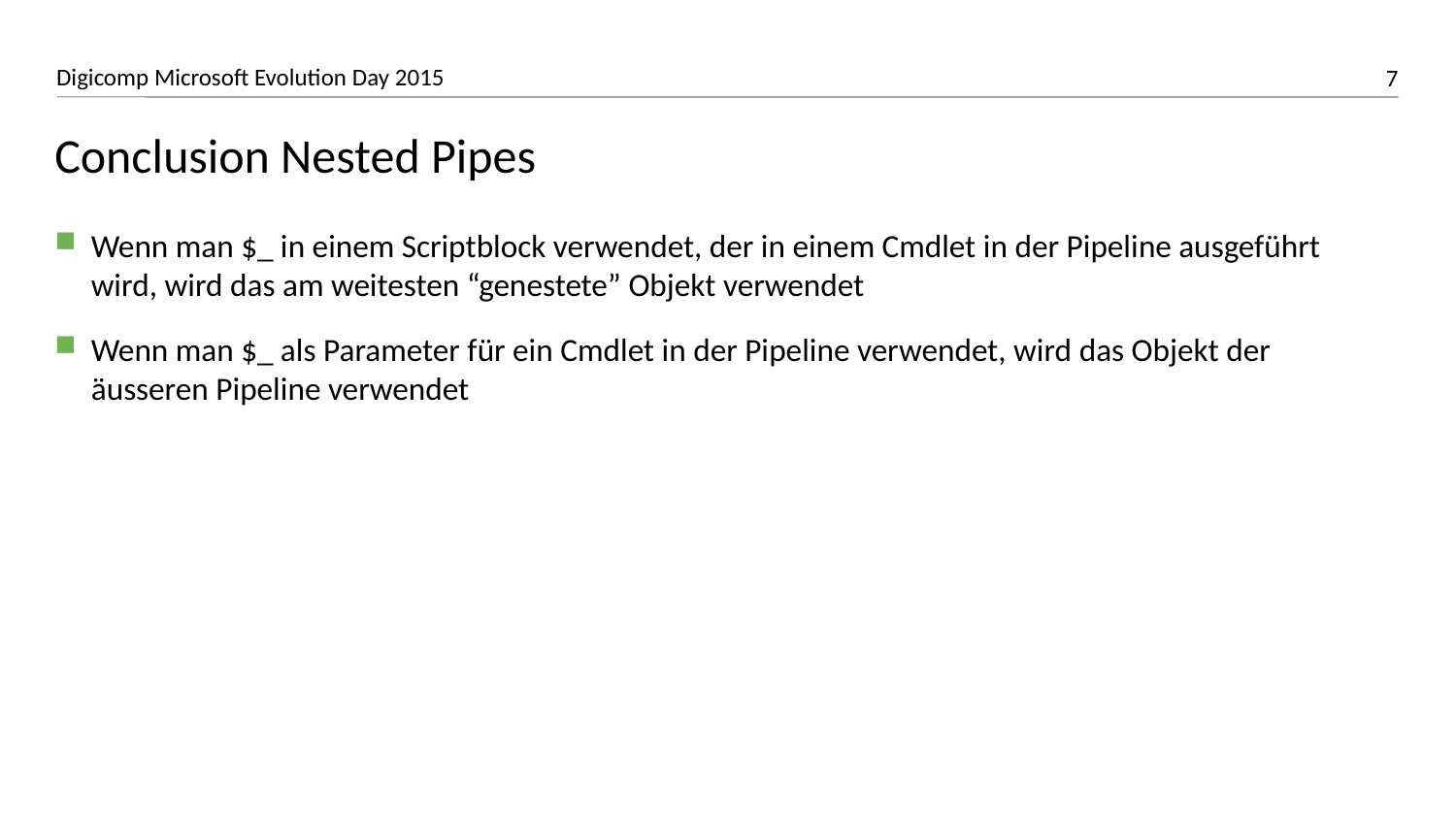

# Conclusion Nested Pipes
Wenn man $_ in einem Scriptblock verwendet, der in einem Cmdlet in der Pipeline ausgeführt wird, wird das am weitesten “genestete” Objekt verwendet
Wenn man $_ als Parameter für ein Cmdlet in der Pipeline verwendet, wird das Objekt der äusseren Pipeline verwendet